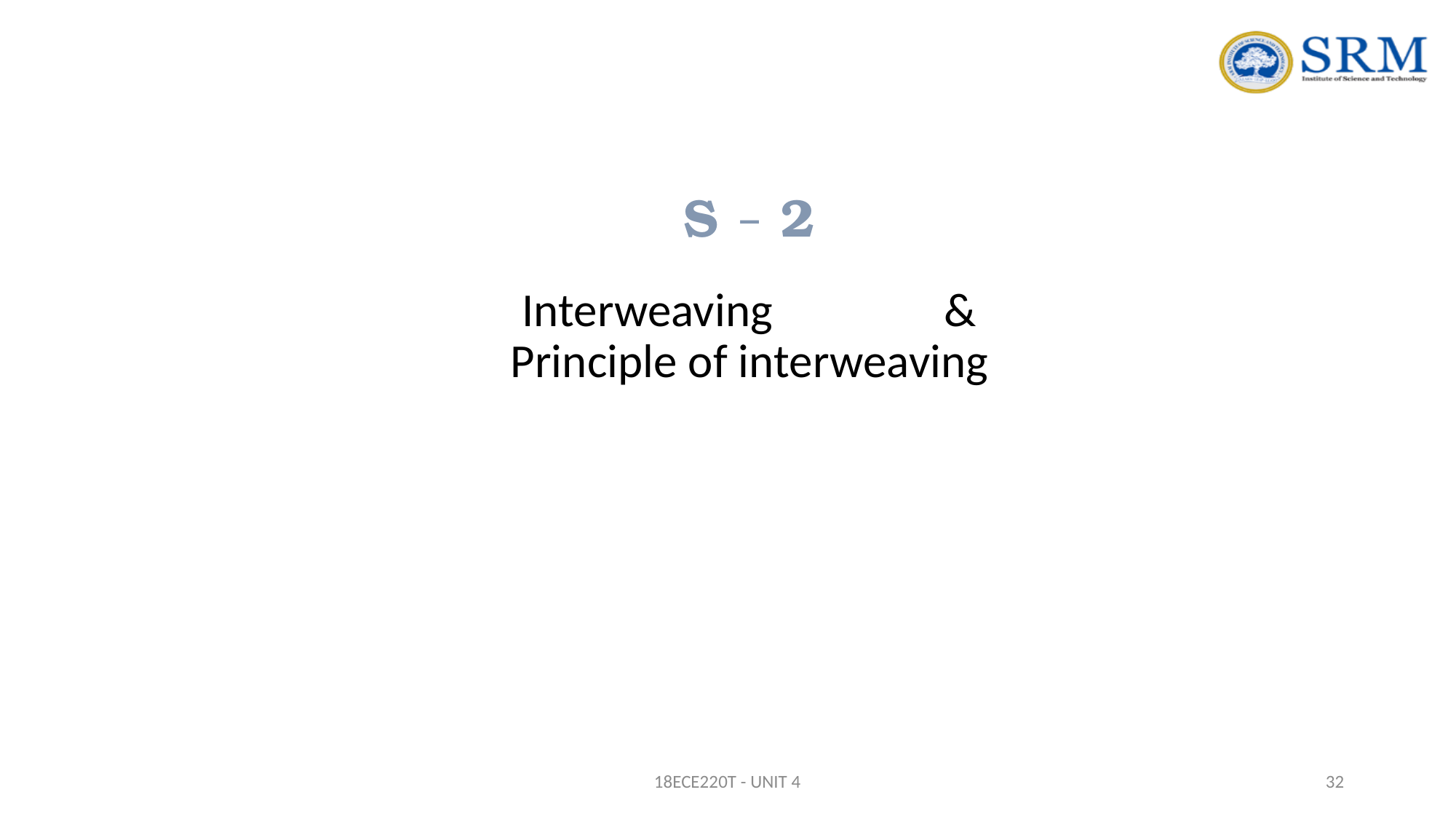

# S – 2 Interweaving                & Principle of interweaving
18ECE220T - UNIT 4
32